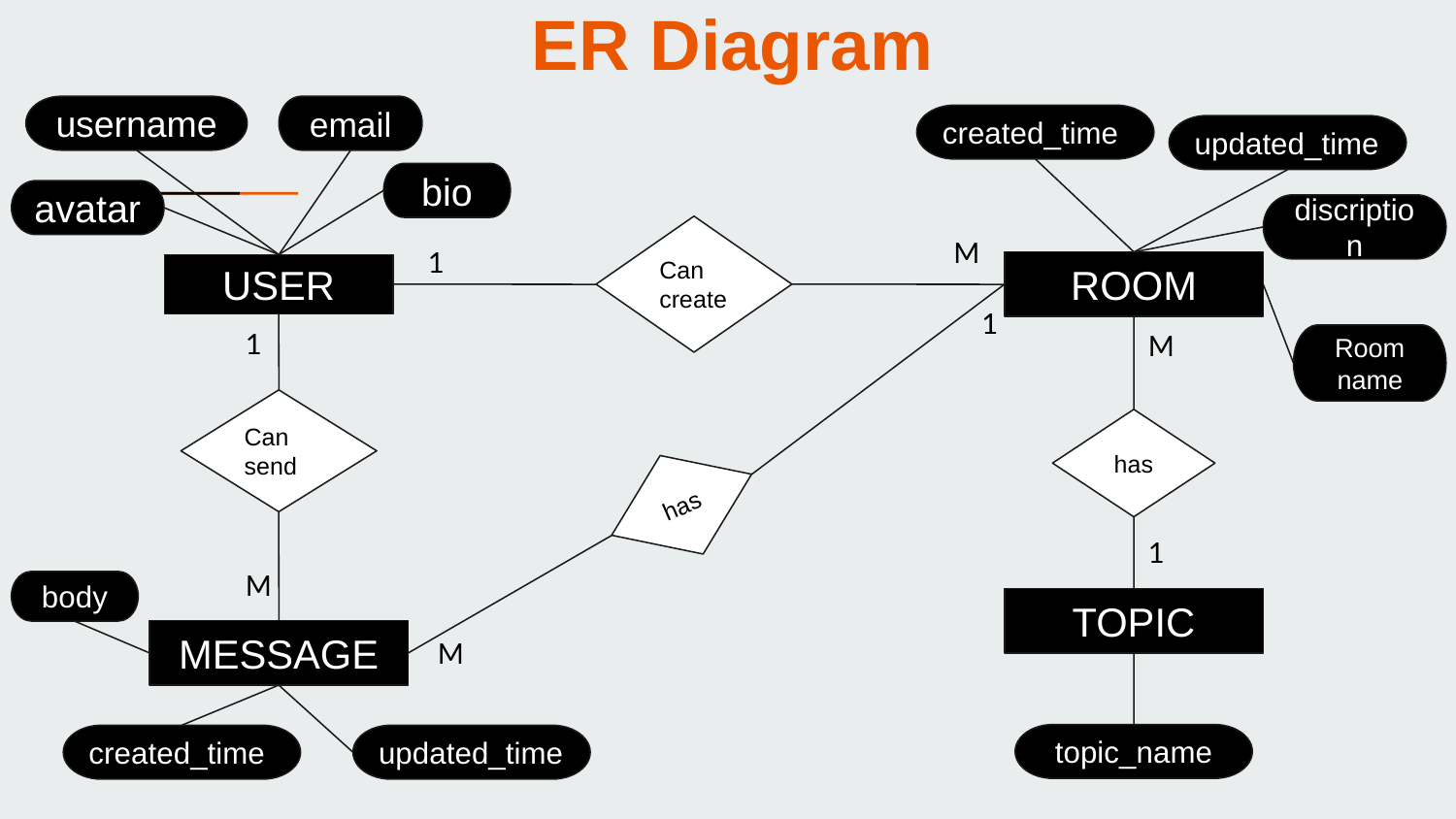

ER Diagram
#
username
email
created_time
updated_time

bio

avatar

discription

Can
create
M

1
ROOM
USER

1
1

M

Room name
Can
send
has
has

1

M
body
TOPIC
MESSAGE
M

topic_name
created_time
updated_time